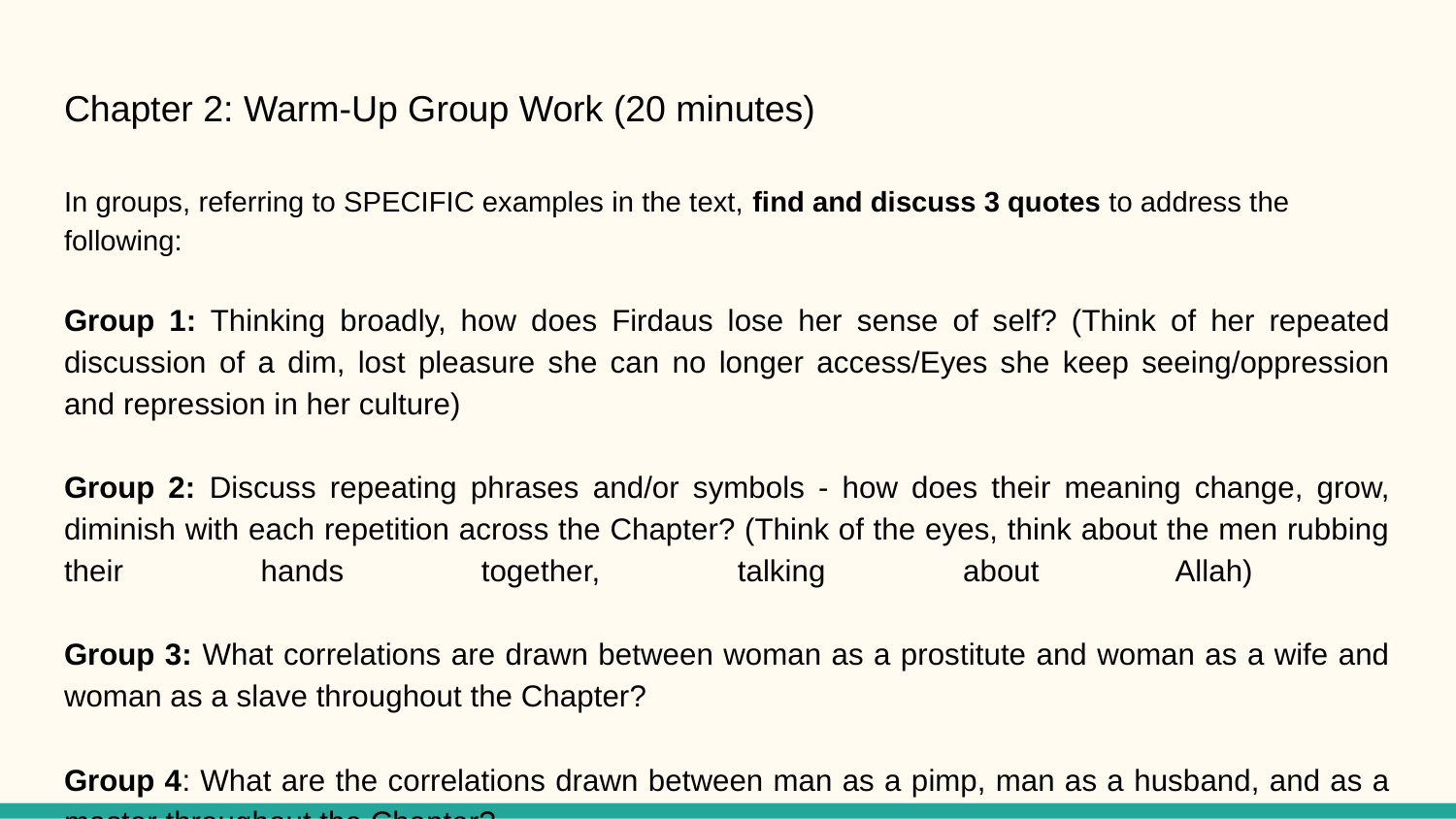

# Chapter 2: Warm-Up Group Work (20 minutes)
In groups, referring to SPECIFIC examples in the text, find and discuss 3 quotes to address the following:

Group 1: Thinking broadly, how does Firdaus lose her sense of self? (Think of her repeated discussion of a dim, lost pleasure she can no longer access/Eyes she keep seeing/oppression and repression in her culture)

Group 2: Discuss repeating phrases and/or symbols - how does their meaning change, grow, diminish with each repetition across the Chapter? (Think of the eyes, think about the men rubbing their hands together, talking about Allah)
Group 3: What correlations are drawn between woman as a prostitute and woman as a wife and woman as a slave throughout the Chapter?

Group 4: What are the correlations drawn between man as a pimp, man as a husband, and as a master throughout the Chapter?